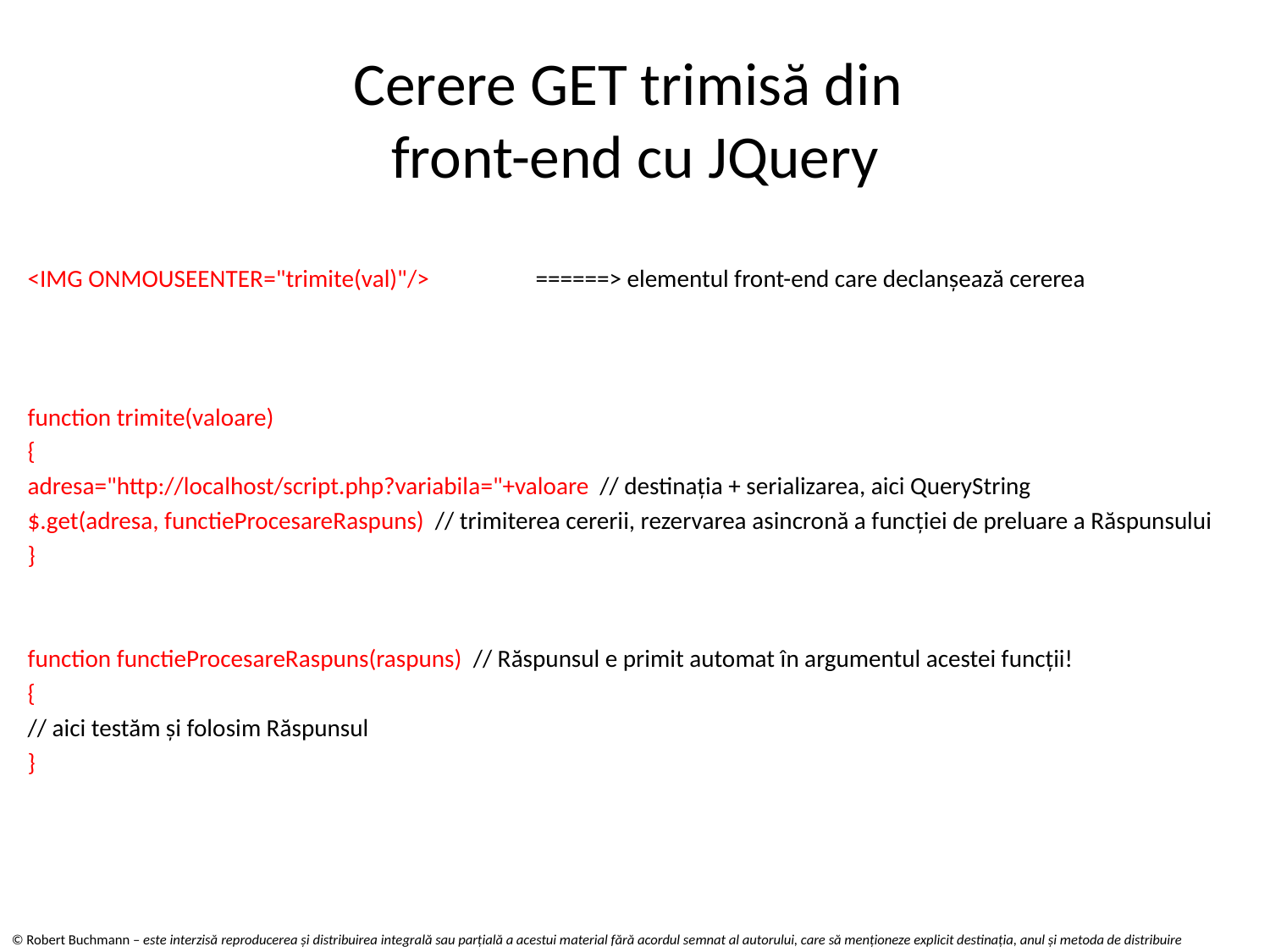

# Cerere GET trimisă din front-end cu JQuery

<IMG ONMOUSEENTER="trimite(val)"/>	======> elementul front-end care declanșează cererea

function trimite(valoare)
{
adresa="http://localhost/script.php?variabila="+valoare  // destinația + serializarea, aici QueryString
$.get(adresa, functieProcesareRaspuns)  // trimiterea cererii, rezervarea asincronă a funcției de preluare a Răspunsului
}

function functieProcesareRaspuns(raspuns)  // Răspunsul e primit automat în argumentul acestei funcții!
{
// aici testăm și folosim Răspunsul
}